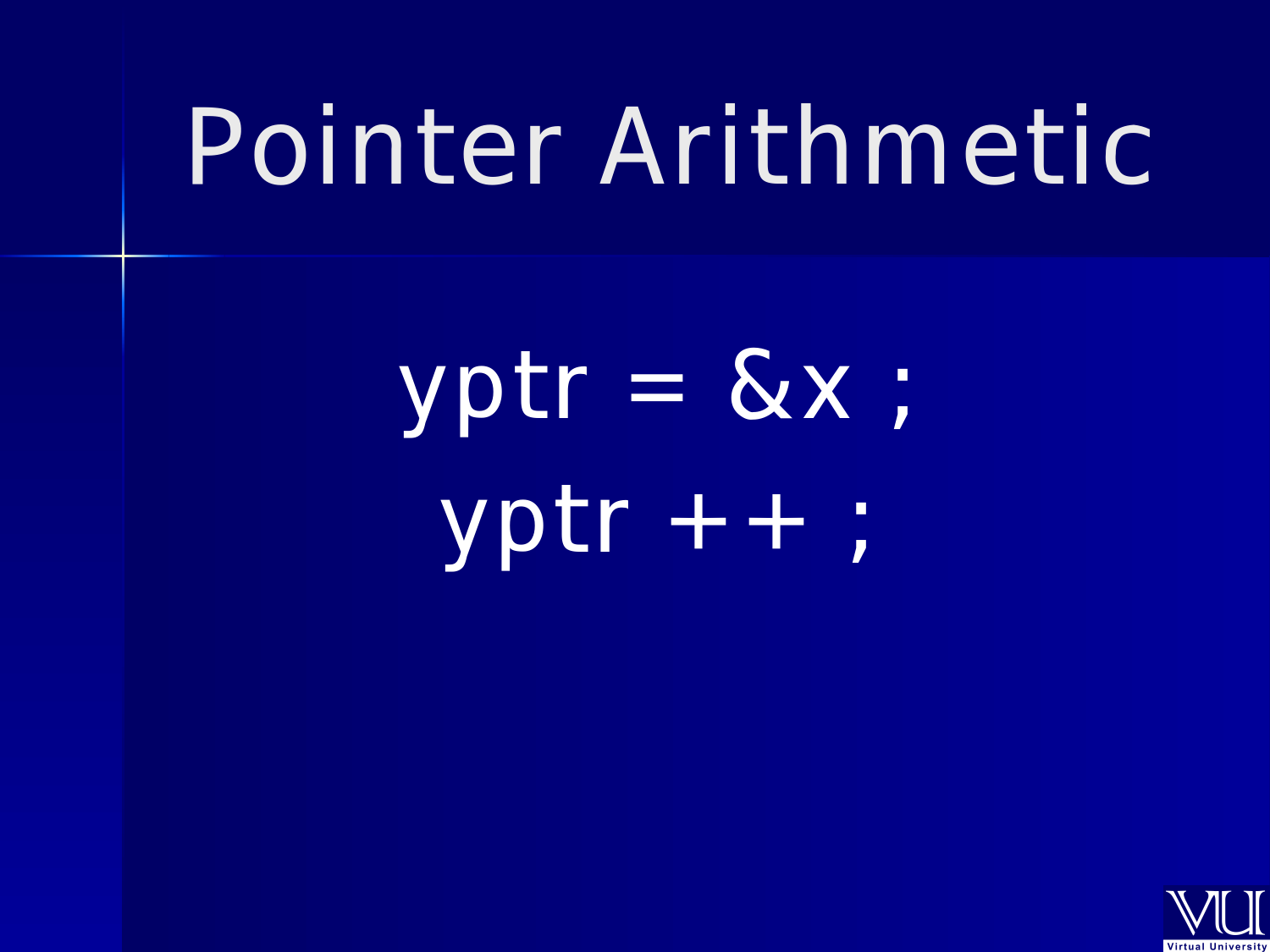

# Pointer Arithmetic
yptr = &x ;
yptr ++ ;